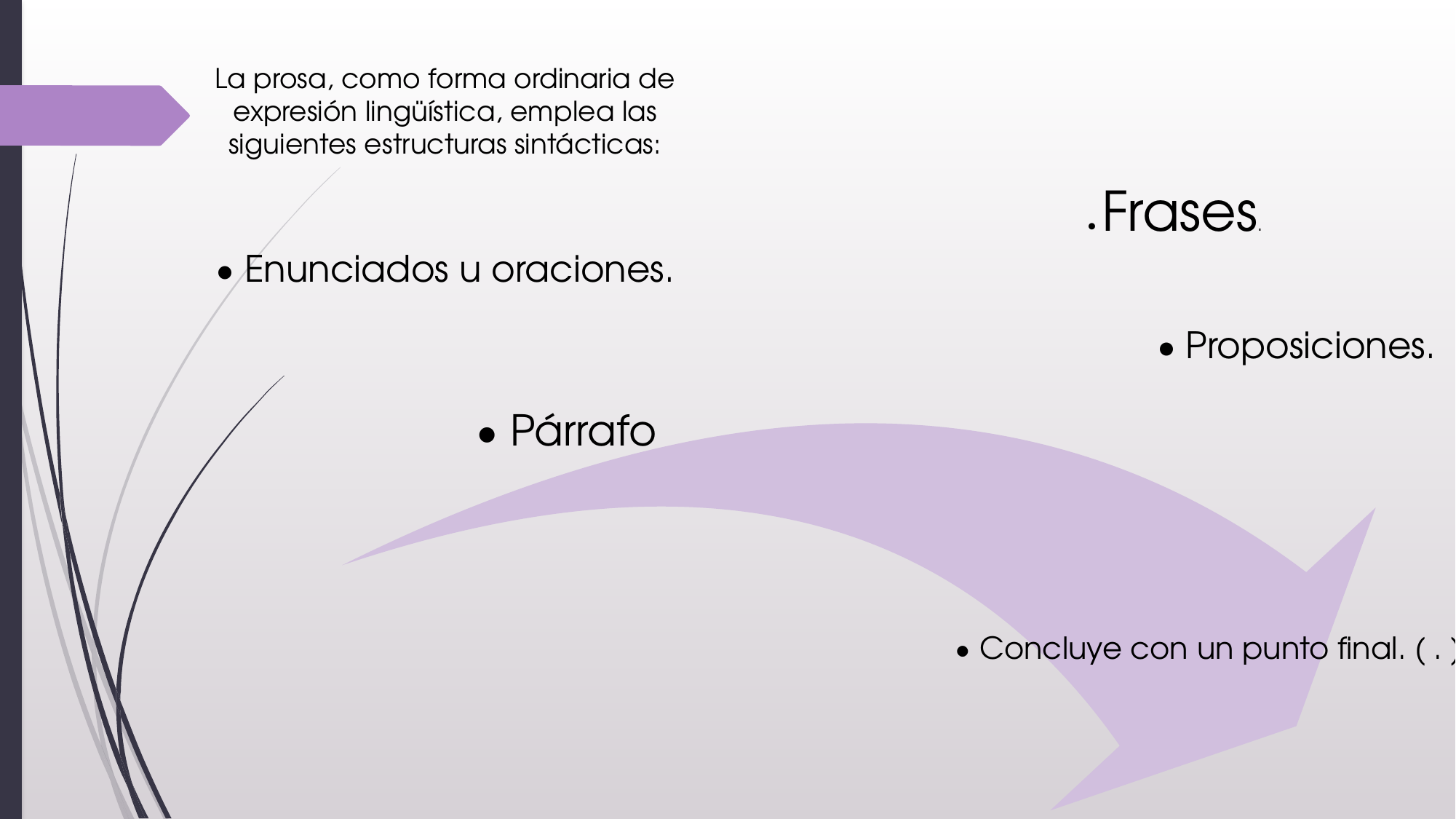

La prosa, como forma ordinaria de expresión lingüística, emplea las siguientes estructuras sintácticas:
• Proposiciones.
• Párrafo
• Concluye con un punto final. ( . )
• Enunciados u oraciones.